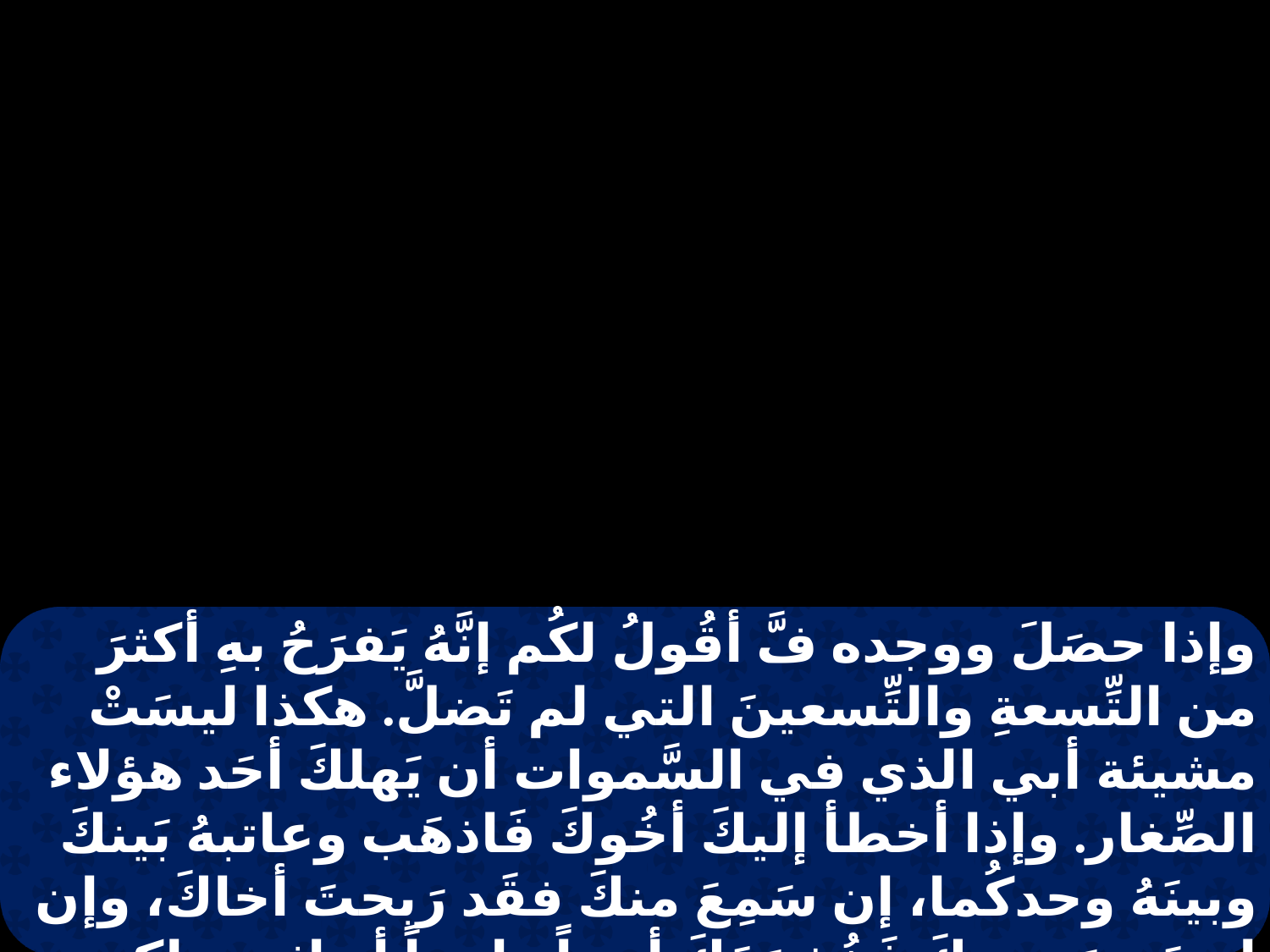

وإذا حصَلَ ووجده فَّ أقُولُ لكُم إنَّهُ يَفرَحُ بهِ أكثرَ من التِّسعةِ والتِّسعينَ التي لم تَضلَّ. هكذا ليسَتْ مشيئة أبي الذي في السَّموات أن يَهلكَ أحَد هؤلاء الصِّغار. وإذا أخطأ إليكَ أخُوكَ فَاذهَب وعاتبهُ بَينكَ وبينَهُ وحدكُما، إن سَمِعَ منكَ فقَد رَبحتَ أخاكَ، وإن لم يَسمَع منكَ فَخُذ مَعَكَ أيضاً واحداً أو اثنين لكي تَقومَ كل كلمةٍ على فم شاهدَين أو ثلاثة. وإن لم يَسمَع منهُم فَقُل للكنيسة،